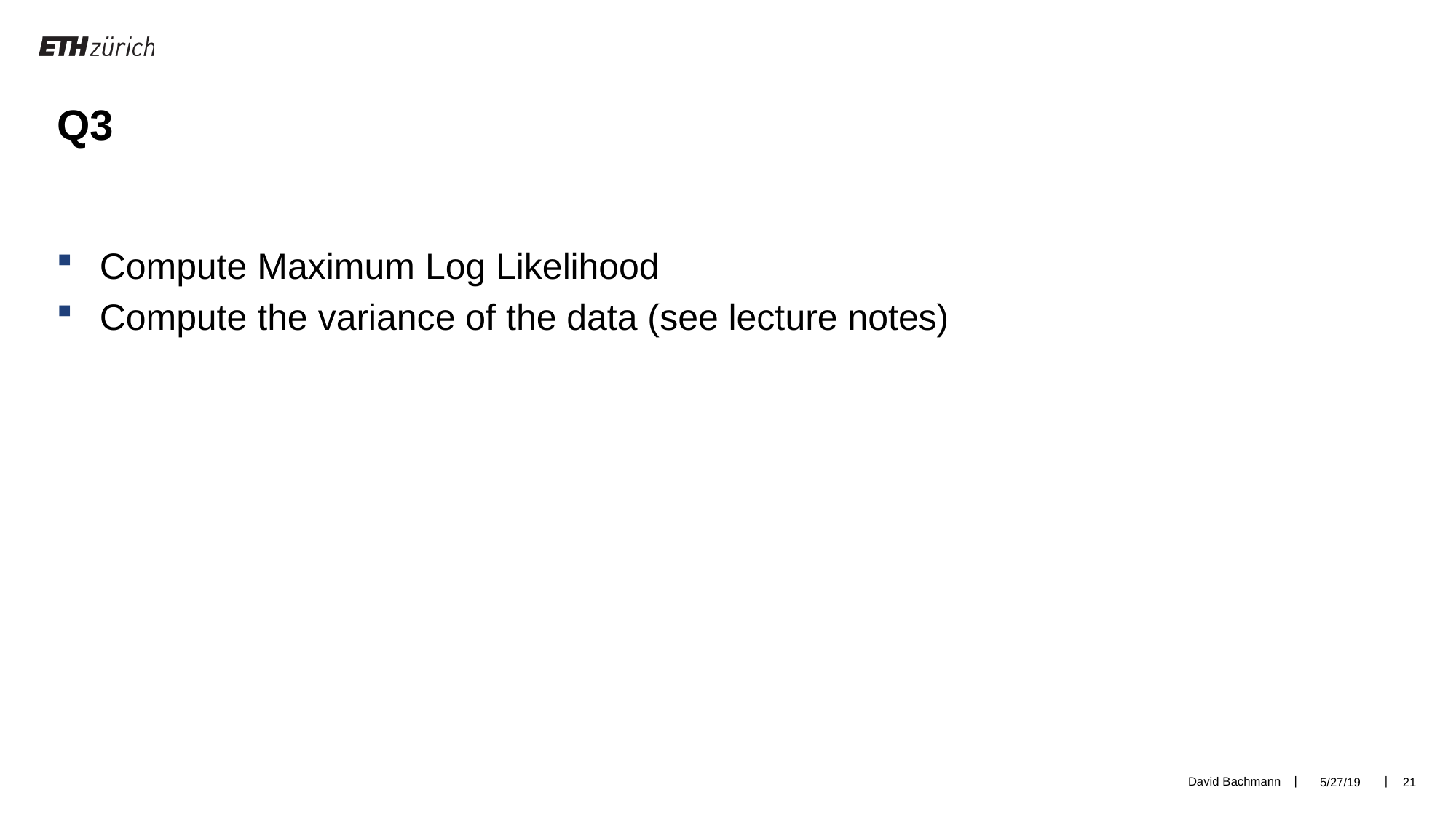

Q3
Compute Maximum Log Likelihood
Compute the variance of the data (see lecture notes)
David Bachmann
5/27/19
21